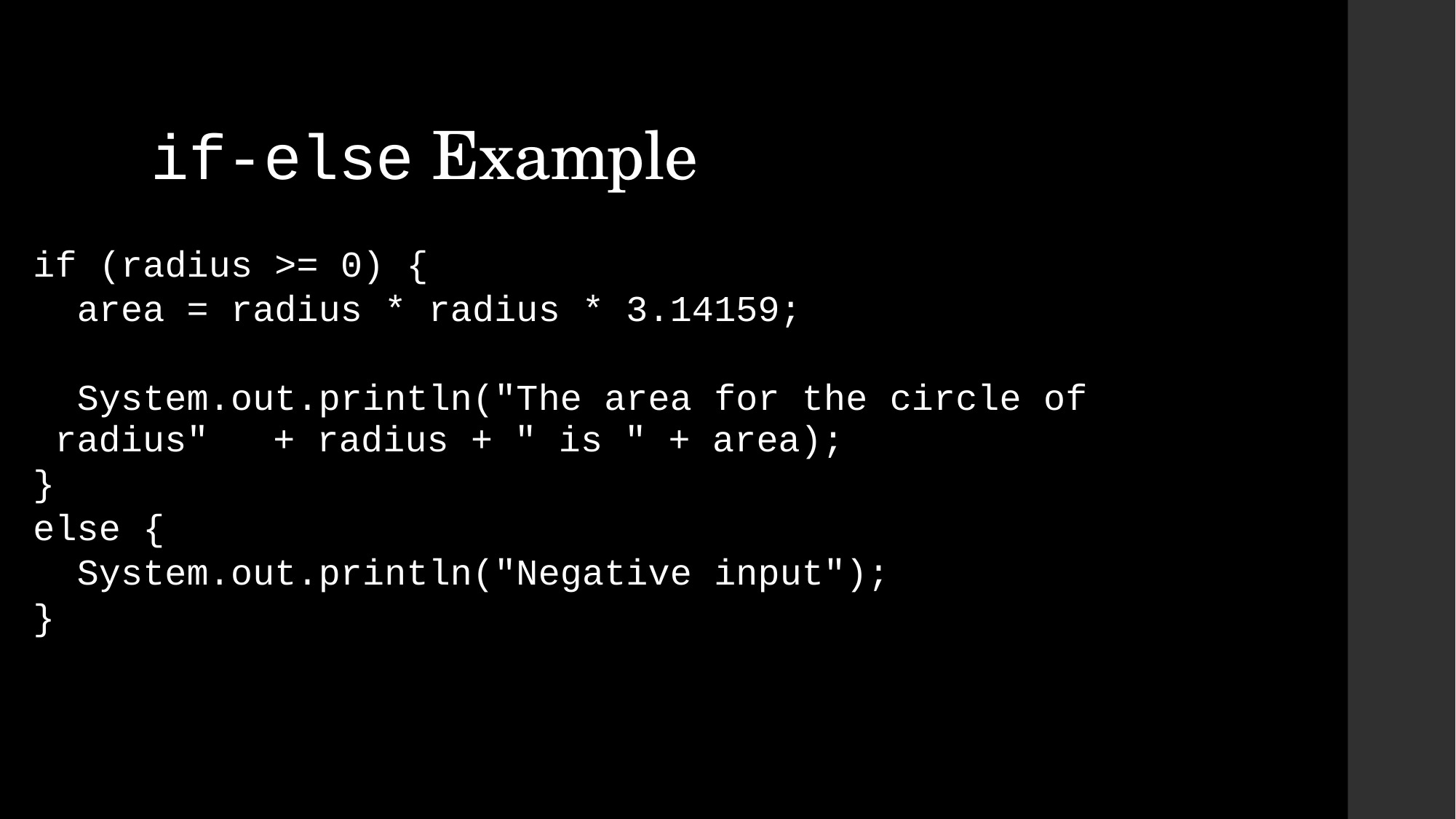

# if-else Example
if (radius >= 0) {
  area = radius * radius * 3.14159;

  System.out.println("The area for the circle of radius" 	+ radius + " is " + area);
}
else {
  System.out.println("Negative input");
}